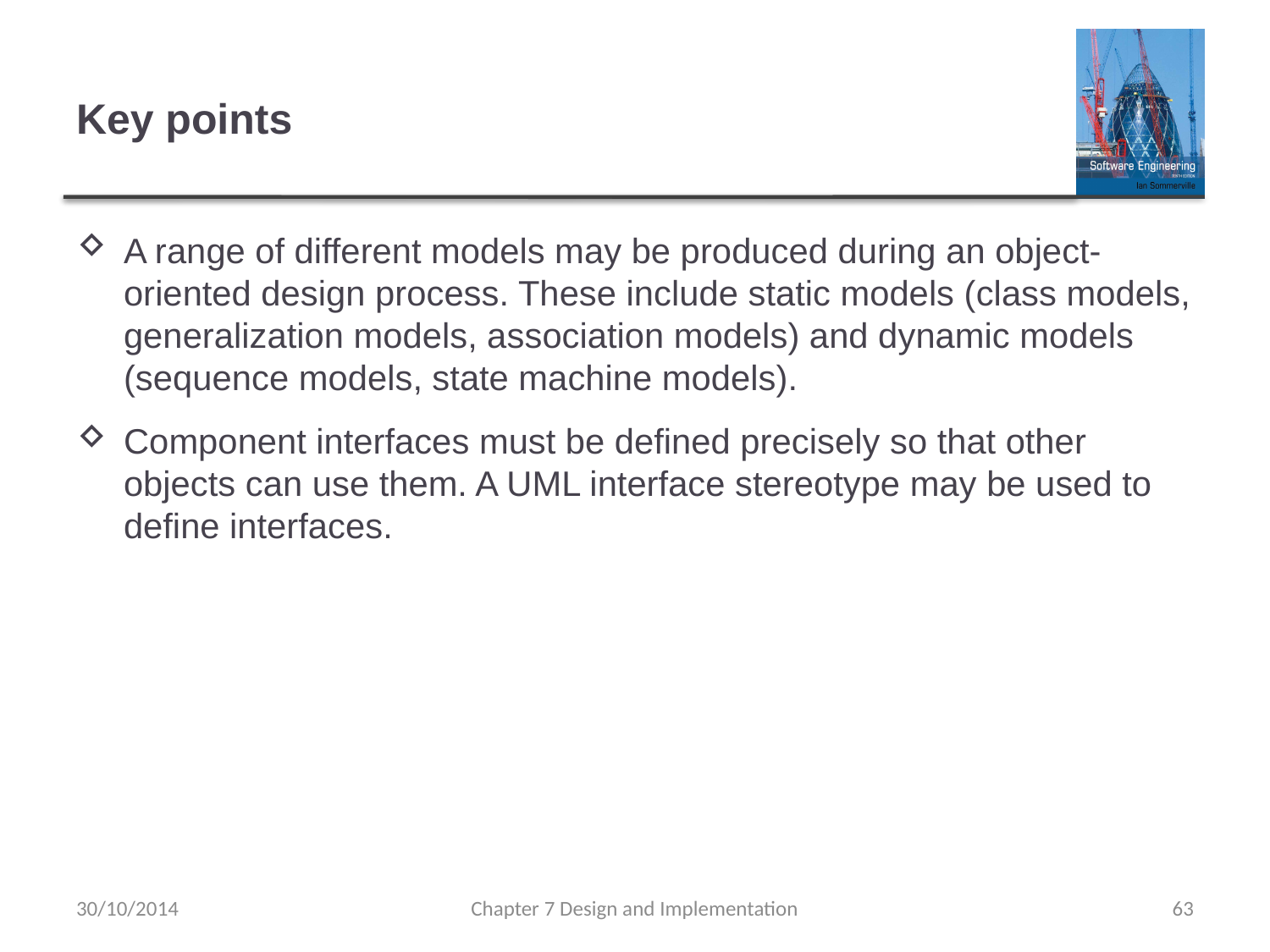

# Key points
A range of different models may be produced during an object-oriented design process. These include static models (class models, generalization models, association models) and dynamic models (sequence models, state machine models).
Component interfaces must be defined precisely so that other objects can use them. A UML interface stereotype may be used to define interfaces.

30/10/2014
Chapter 7 Design and Implementation
63